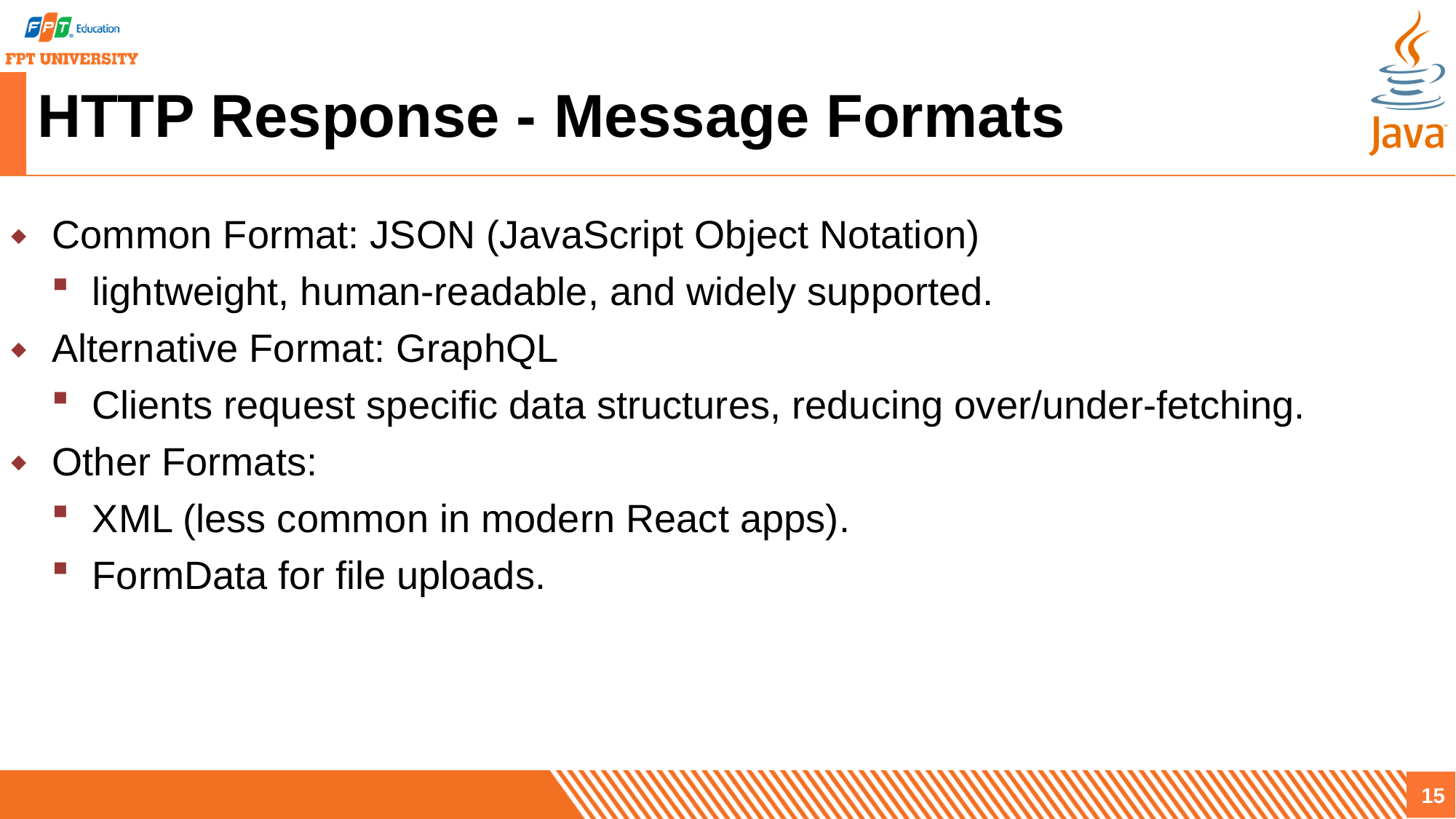

# HTTP Response - Message Formats
Common Format: JSON (JavaScript Object Notation)
lightweight, human-readable, and widely supported.
Alternative Format: GraphQL
Clients request specific data structures, reducing over/under-fetching.
Other Formats:
XML (less common in modern React apps).
FormData for file uploads.
15